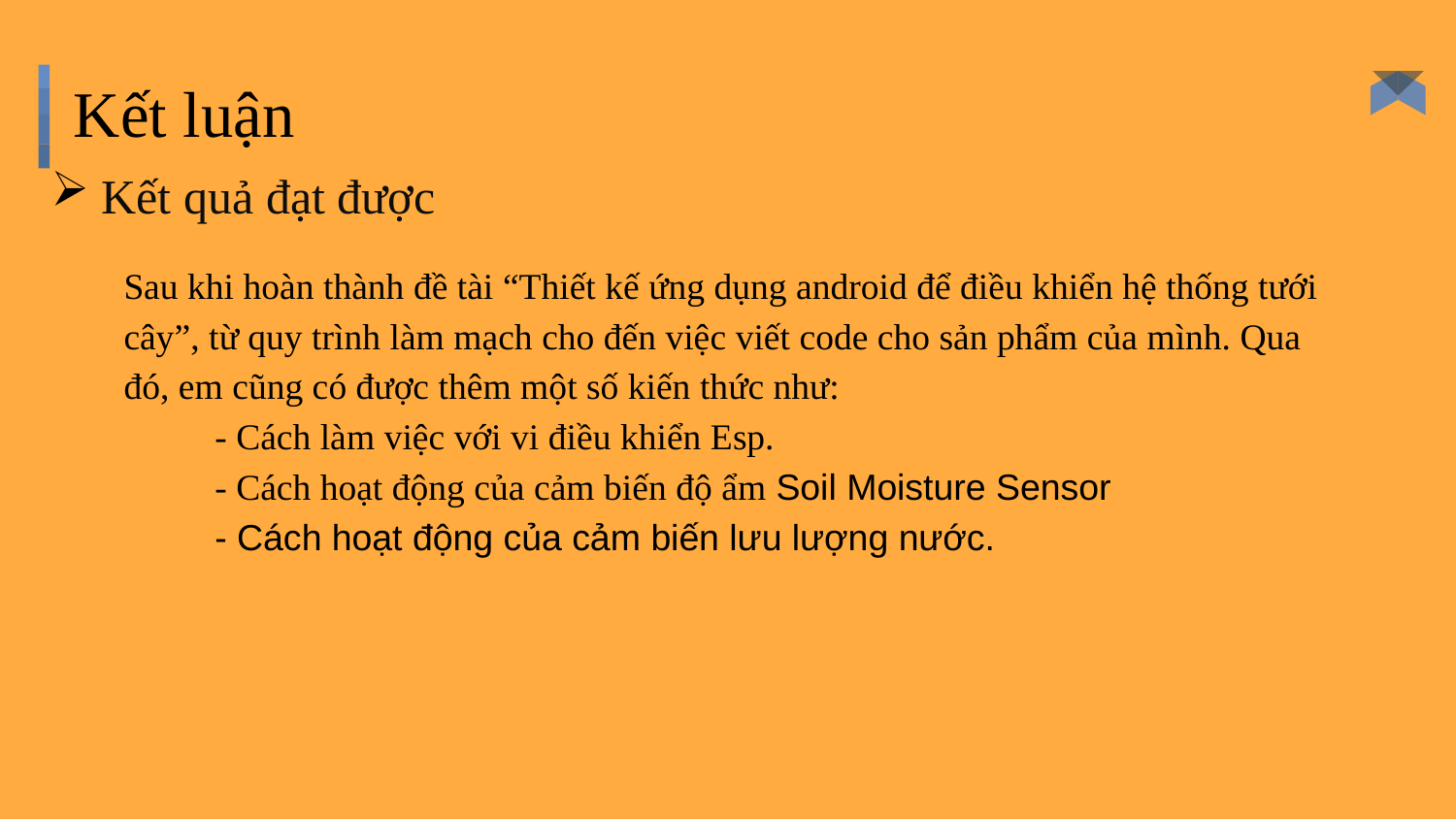

# Kết luận

 Kết quả đạt được
	Sau khi hoàn thành đề tài “Thiết kế ứng dụng android để điều khiển hệ thống tưới cây”, từ quy trình làm mạch cho đến việc viết code cho sản phẩm của mình. Qua đó, em cũng có được thêm một số kiến thức như:
	- Cách làm việc với vi điều khiển Esp.
	- Cách hoạt động của cảm biến độ ẩm Soil Moisture Sensor
	- Cách hoạt động của cảm biến lưu lượng nước.